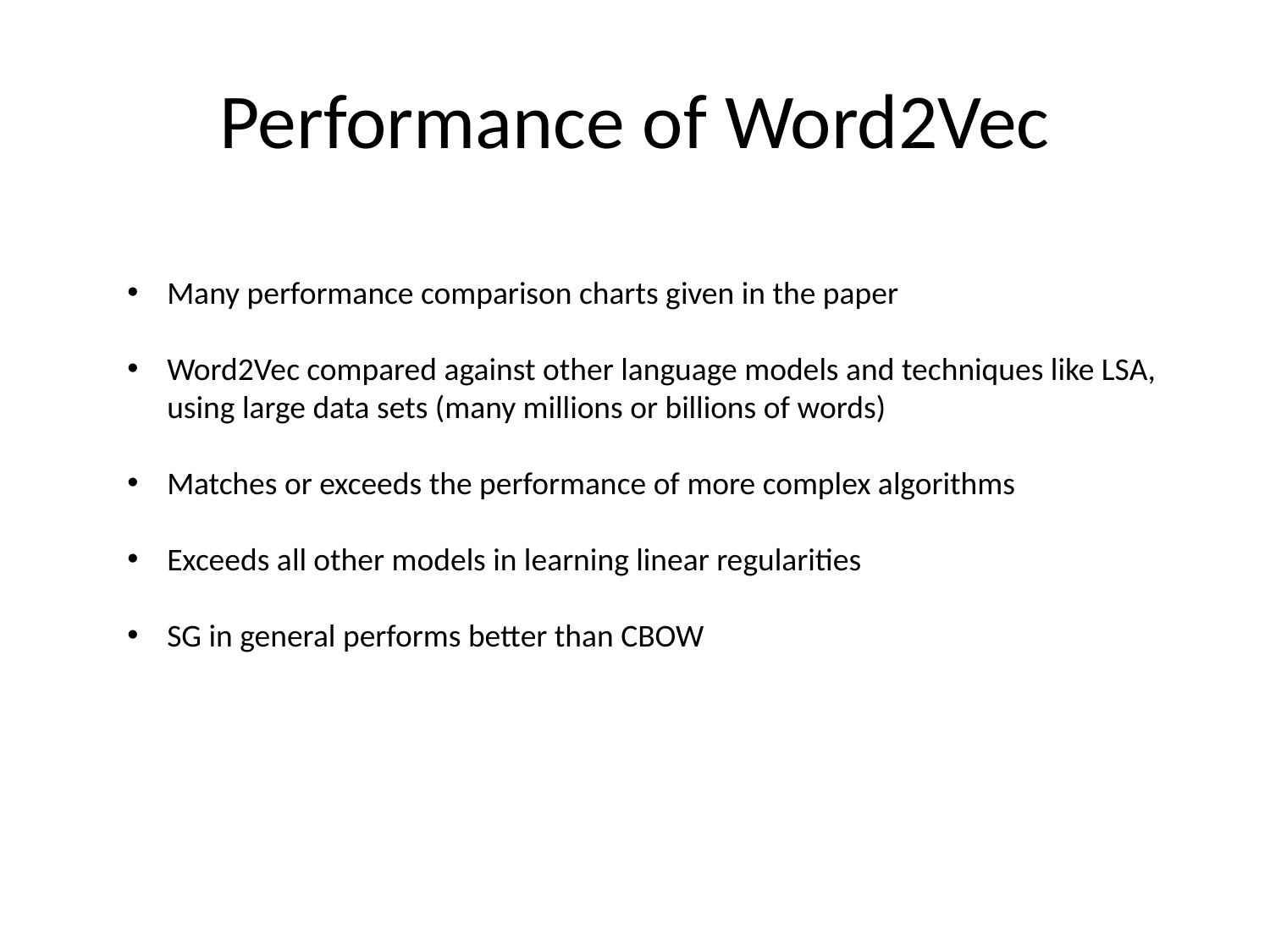

# Performance of Word2Vec
Many performance comparison charts given in the paper

Word2Vec compared against other language models and techniques like LSA, using large data sets (many millions or billions of words)

Matches or exceeds the performance of more complex algorithms

Exceeds all other models in learning linear regularities

SG in general performs better than CBOW